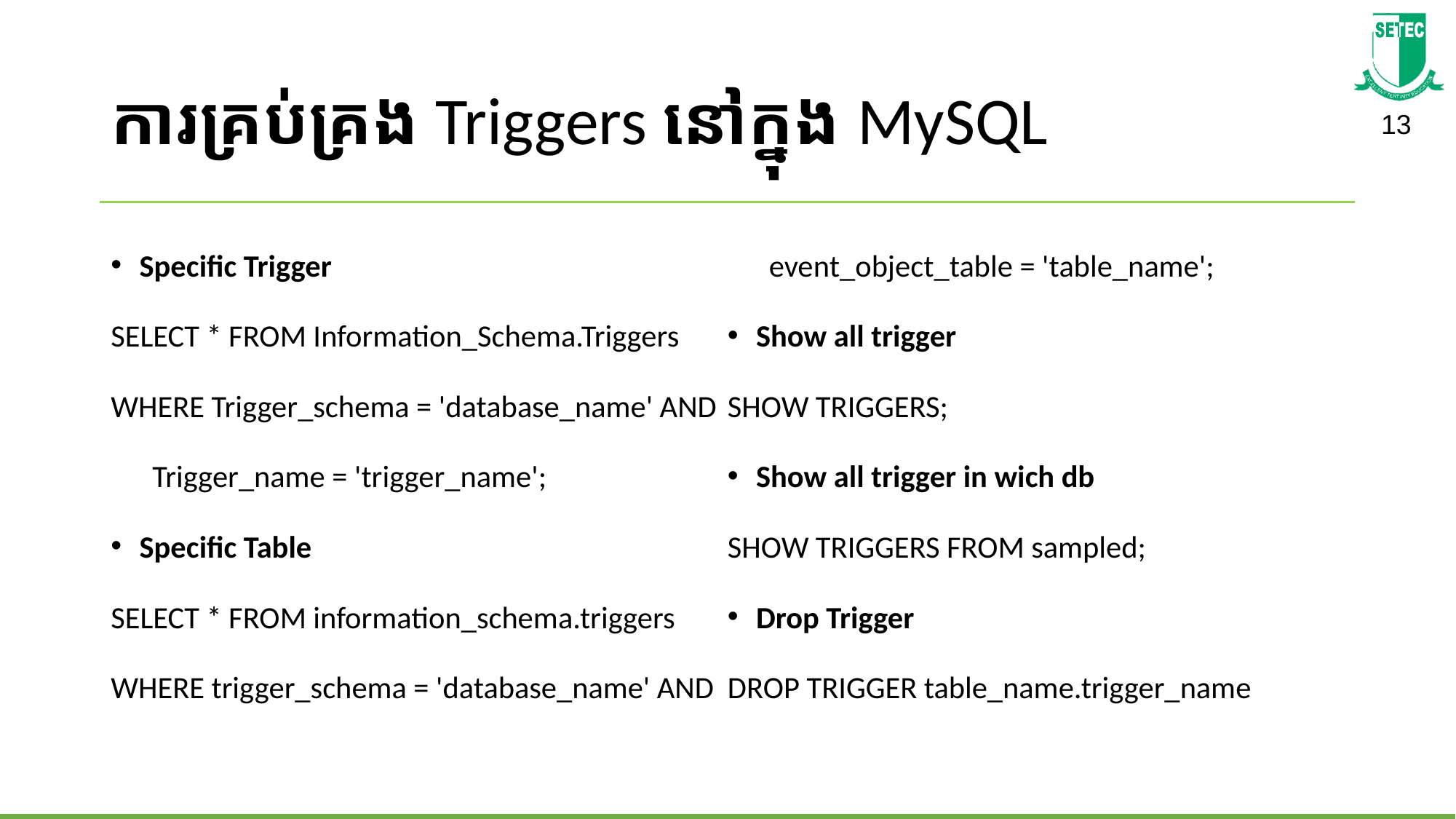

# ការគ្រប់គ្រង Triggers នៅក្នុង MySQL
Specific Trigger
SELECT * FROM Information_Schema.Triggers
WHERE Trigger_schema = 'database_name' AND
      Trigger_name = 'trigger_name';
Specific Table
SELECT * FROM information_schema.triggers
WHERE trigger_schema = 'database_name' AND
      event_object_table = 'table_name';
Show all trigger
SHOW TRIGGERS;
Show all trigger in wich db
SHOW TRIGGERS FROM sampled;
Drop Trigger
DROP TRIGGER table_name.trigger_name